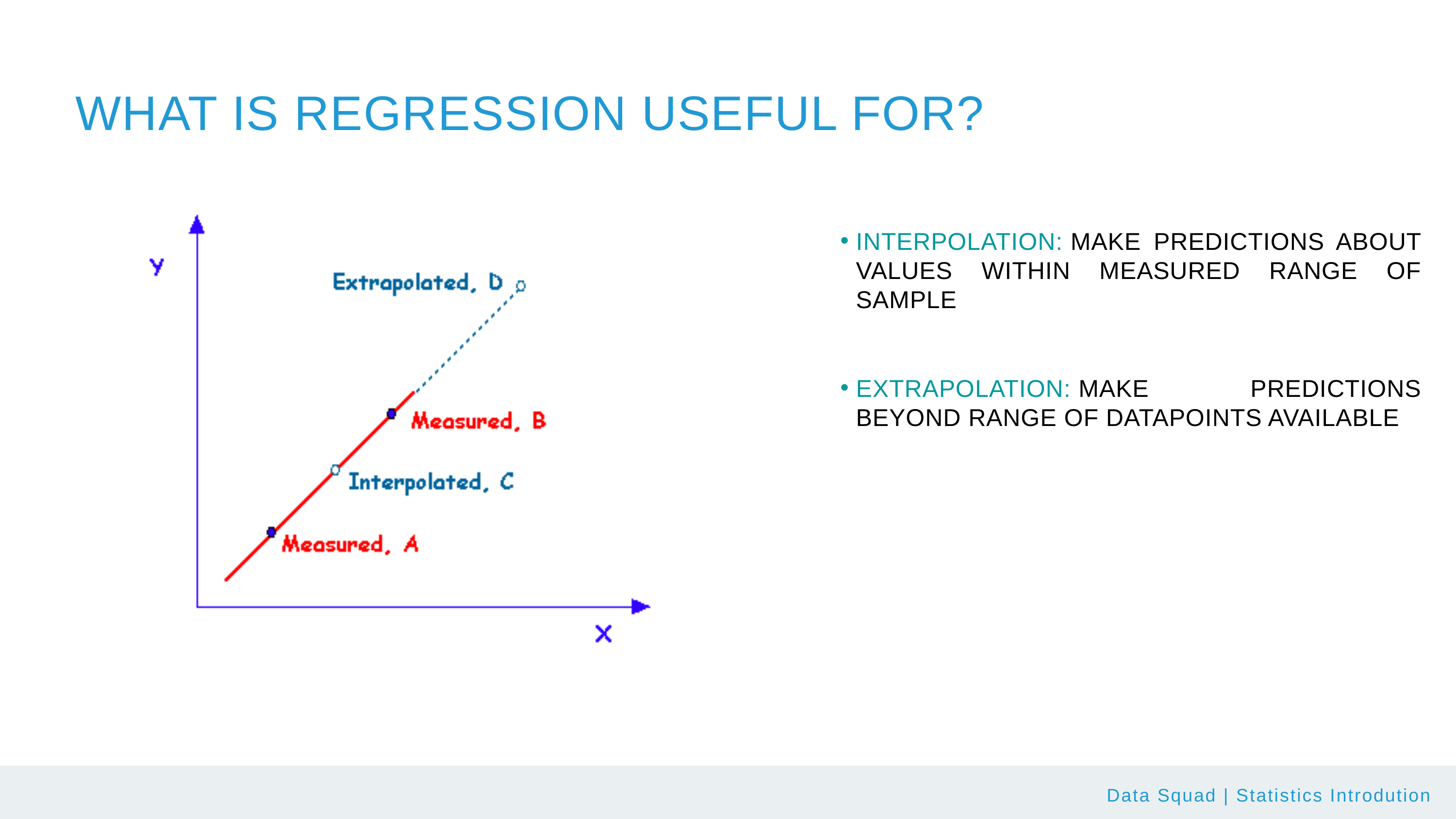

WHAT IS REGRESSION USEFUL FOR?

INTERPOLATION: MAKE PREDICTIONS ABOUT VALUES WITHIN MEASURED RANGE OF SAMPLE
EXTRAPOLATION: MAKE PREDICTIONS BEYOND RANGE OF DATAPOINTS AVAILABLE

Data Squad | Statistics Introdution